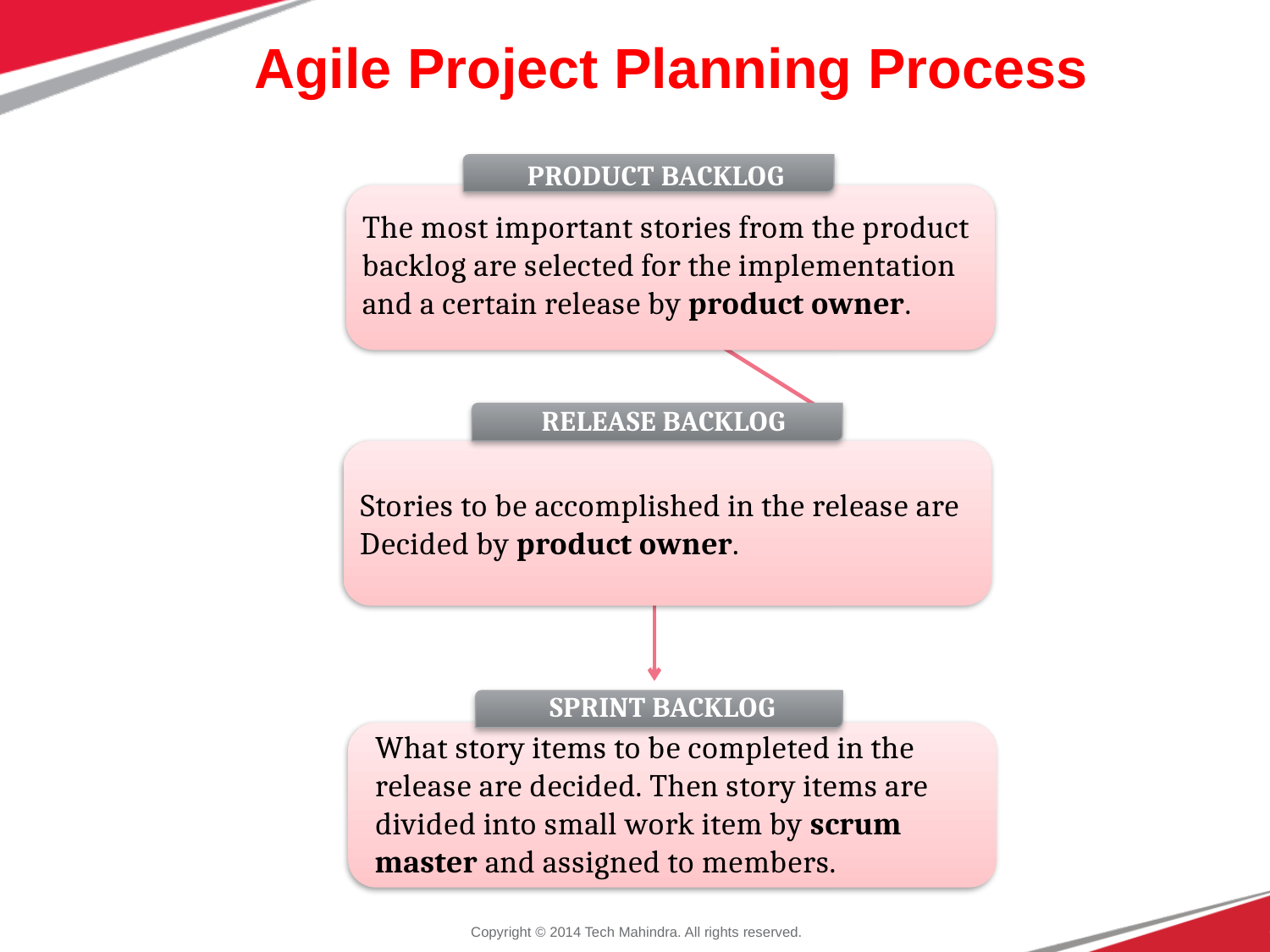

# Agile Project Planning Process

PRODUCT BACKLOG

The most important stories from the product backlog are selected for the implementation and a certain release by product owner.
RELEASE BACKLOG

Stories to be accomplished in the release are
Decided by product owner.
SPRINT BACKLOG

What story items to be completed in the release are decided. Then story items are divided into small work item by scrum master and assigned to members.